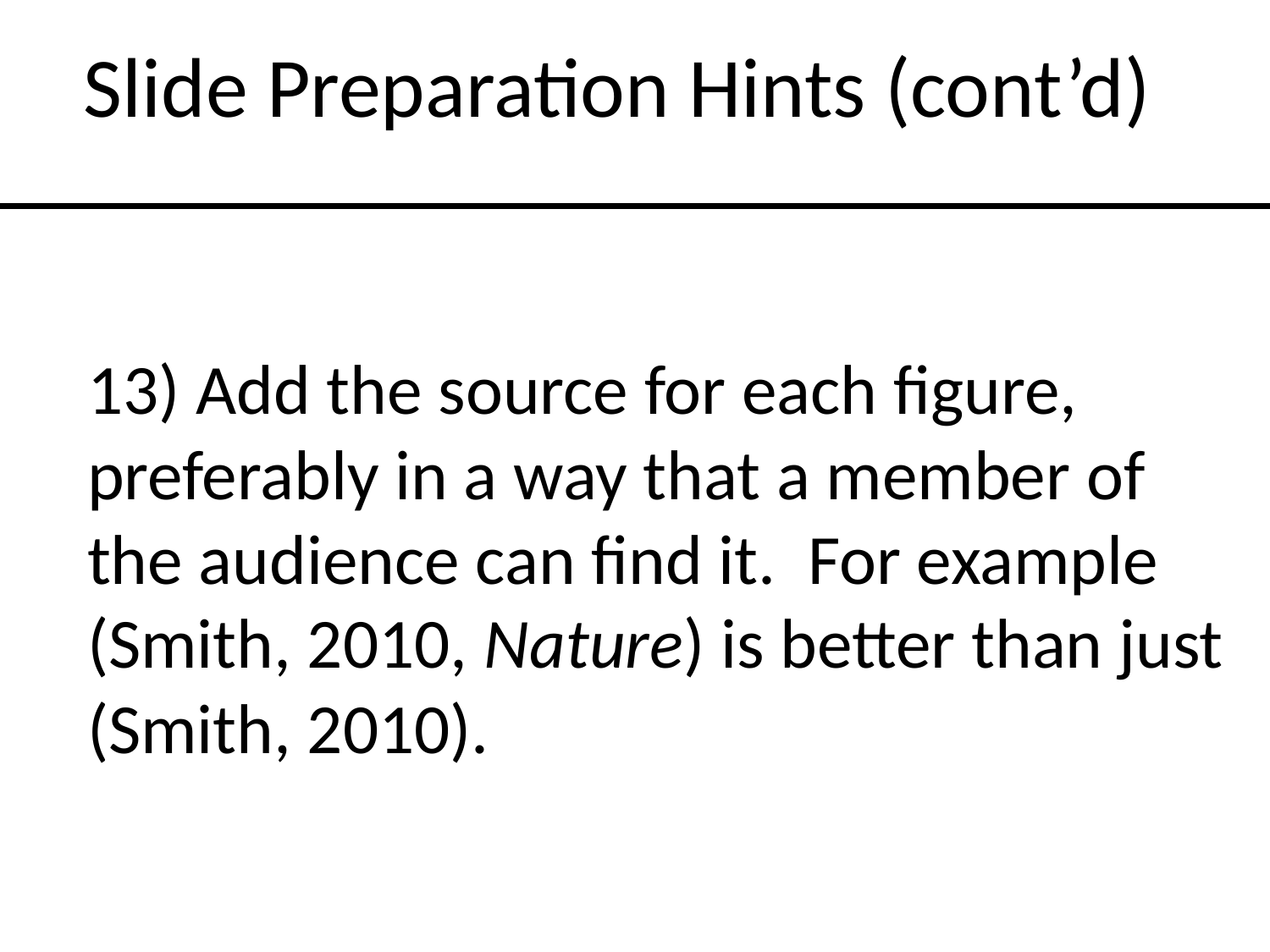

Slide Preparation Hints (cont’d)

13) Add the source for each figure, preferably in a way that a member of the audience can find it.  For example (Smith, 2010, Nature) is better than just (Smith, 2010).